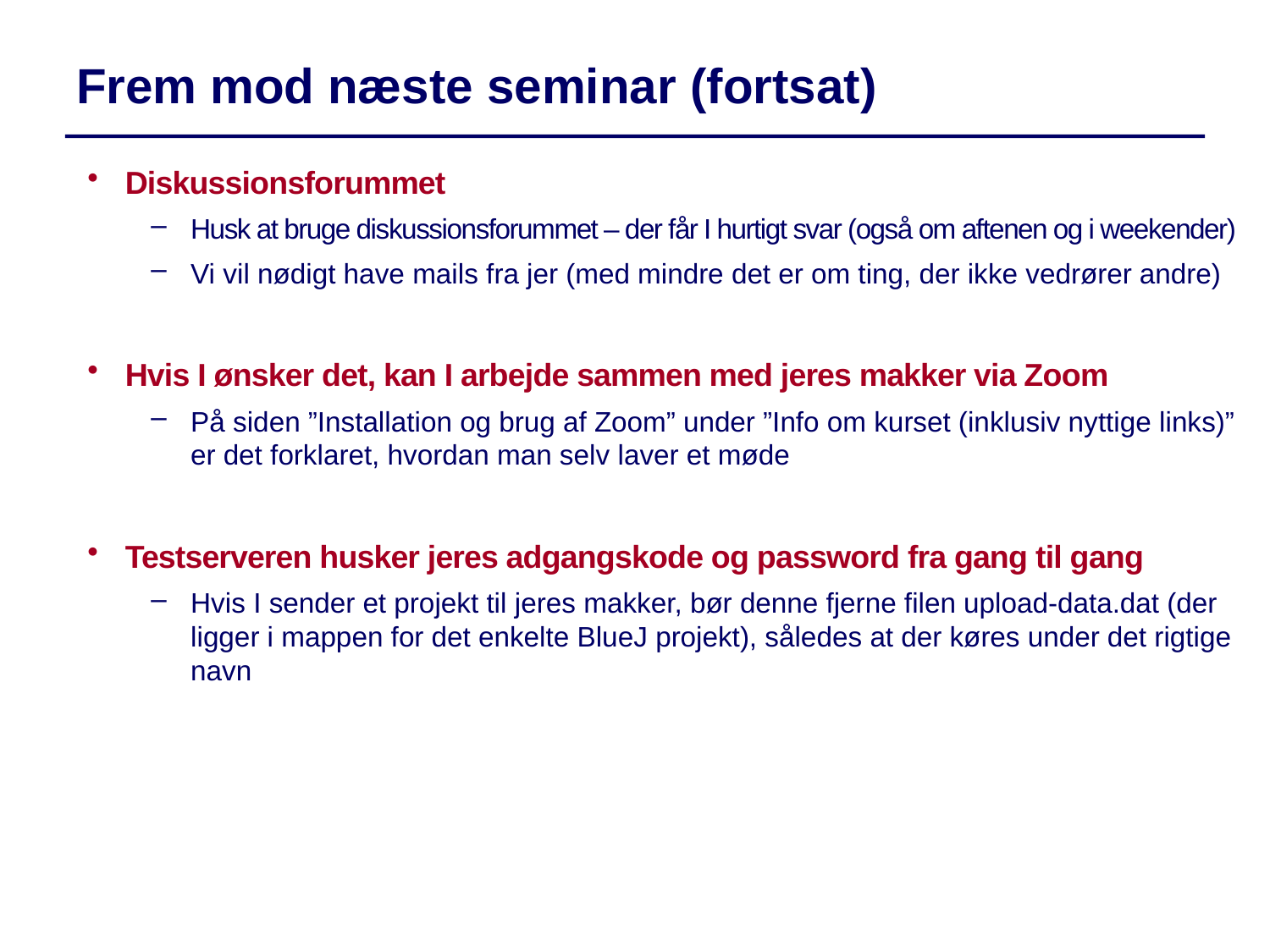

Frem mod næste seminar (fortsat)
Diskussionsforummet
Husk at bruge diskussionsforummet – der får I hurtigt svar (også om aftenen og i weekender)
Vi vil nødigt have mails fra jer (med mindre det er om ting, der ikke vedrører andre)

Hvis I ønsker det, kan I arbejde sammen med jeres makker via Zoom
På siden ”Installation og brug af Zoom” under ”Info om kurset (inklusiv nyttige links)” er det forklaret, hvordan man selv laver et møde

Testserveren husker jeres adgangskode og password fra gang til gang
Hvis I sender et projekt til jeres makker, bør denne fjerne filen upload-data.dat (der ligger i mappen for det enkelte BlueJ projekt), således at der køres under det rigtige navn